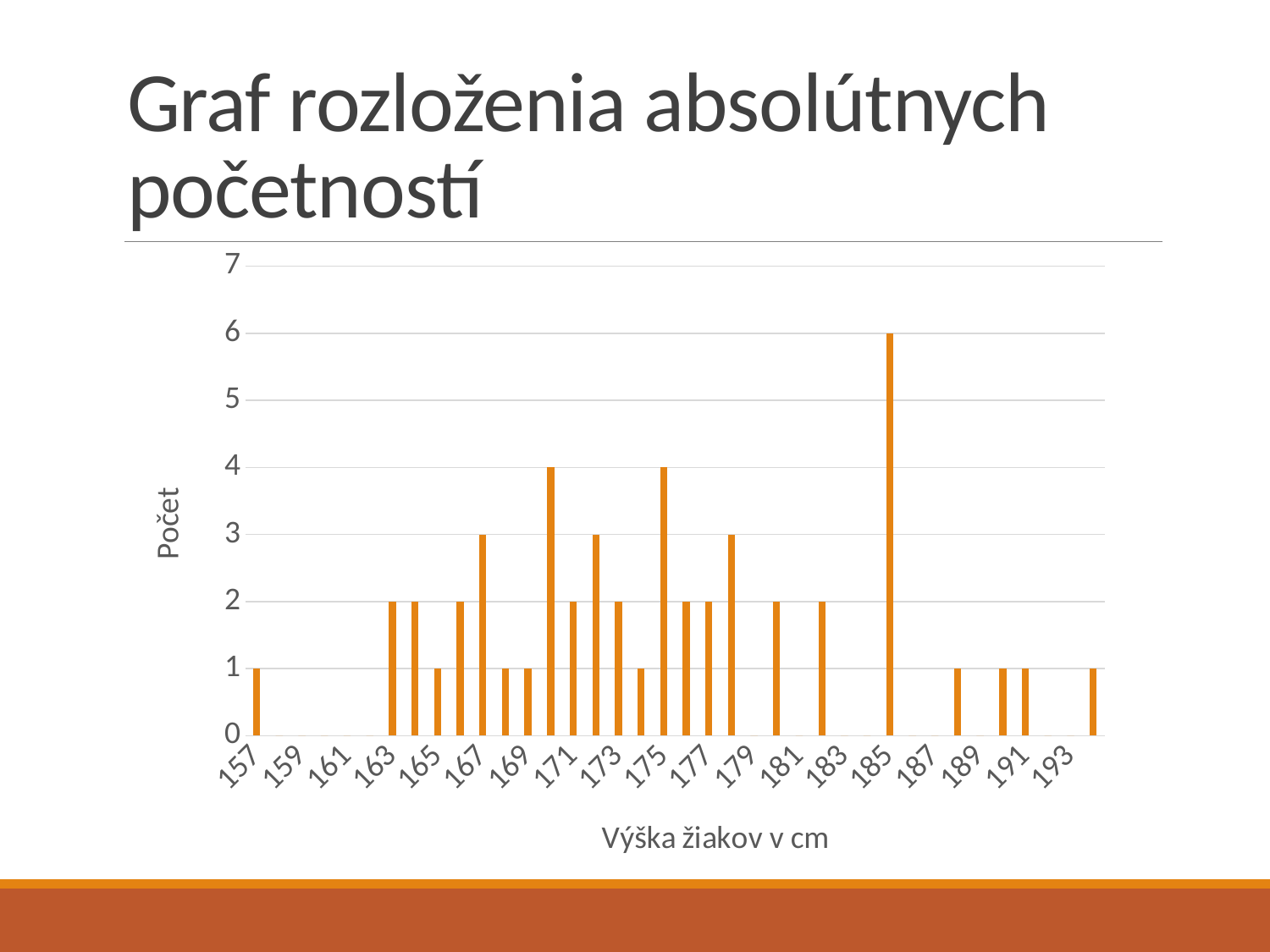

# Graf rozloženia absolútnych početností

### Chart

| Category |  |
|---|---|
| 157 | 1.0 |
| 158 | 0.0 |
| 159 | 0.0 |
| 160 | 0.0 |
| 161 | 0.0 |
| 162 | 0.0 |
| 163 | 2.0 |
| 164 | 2.0 |
| 165 | 1.0 |
| 166 | 2.0 |
| 167 | 3.0 |
| 168 | 1.0 |
| 169 | 1.0 |
| 170 | 4.0 |
| 171 | 2.0 |
| 172 | 3.0 |
| 173 | 2.0 |
| 174 | 1.0 |
| 175 | 4.0 |
| 176 | 2.0 |
| 177 | 2.0 |
| 178 | 3.0 |
| 179 | 0.0 |
| 180 | 2.0 |
| 181 | 0.0 |
| 182 | 2.0 |
| 183 | 0.0 |
| 184 | 0.0 |
| 185 | 6.0 |
| 186 | 0.0 |
| 187 | 0.0 |
| 188 | 1.0 |
| 189 | 0.0 |
| 190 | 1.0 |
| 191 | 1.0 |
| 192 | 0.0 |
| 193 | 0.0 |
| 194 | 1.0 |